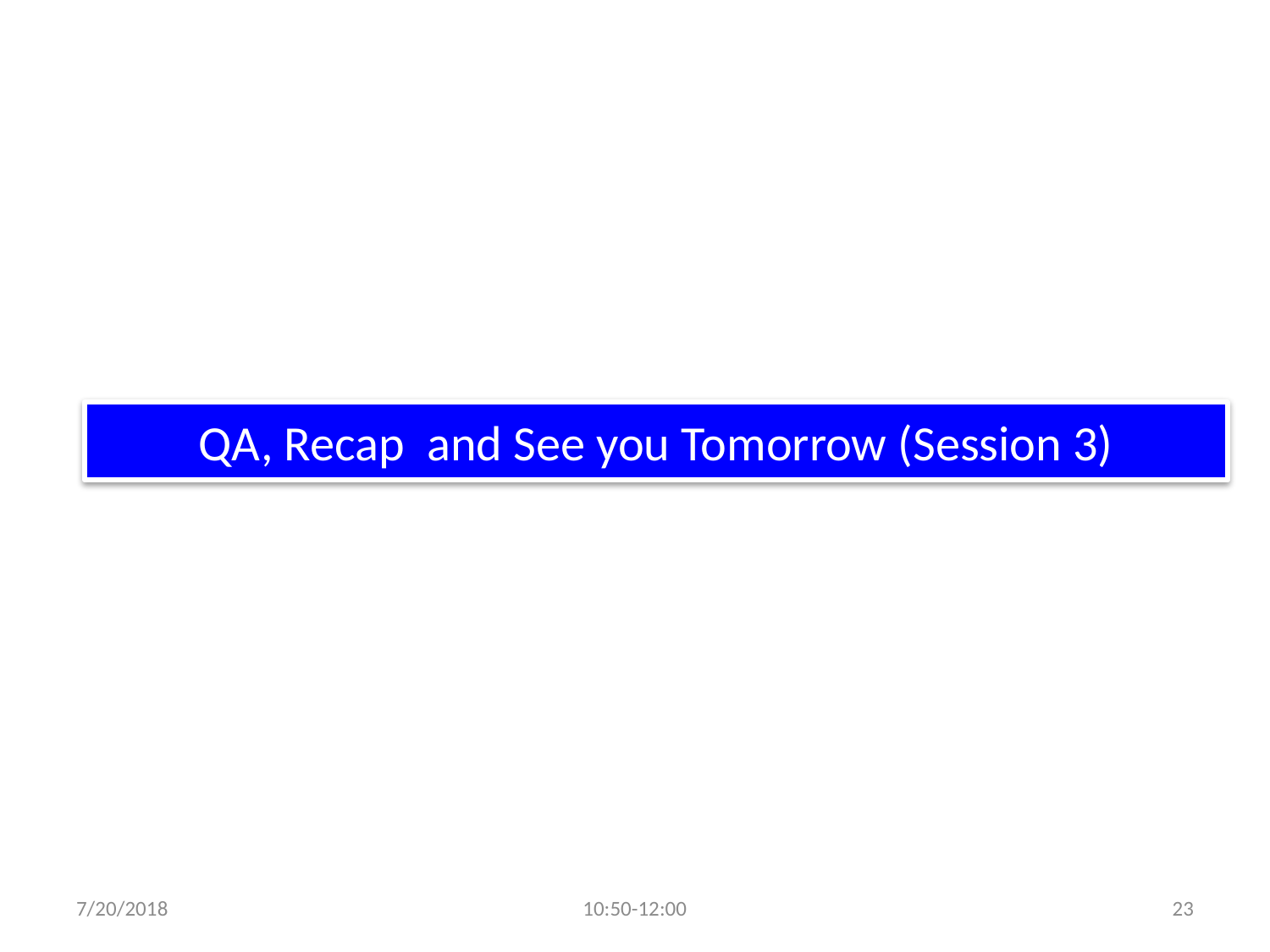

# QA, Recap  and See you Tomorrow (Session 3)
7/20/2018
10:50-12:00
23